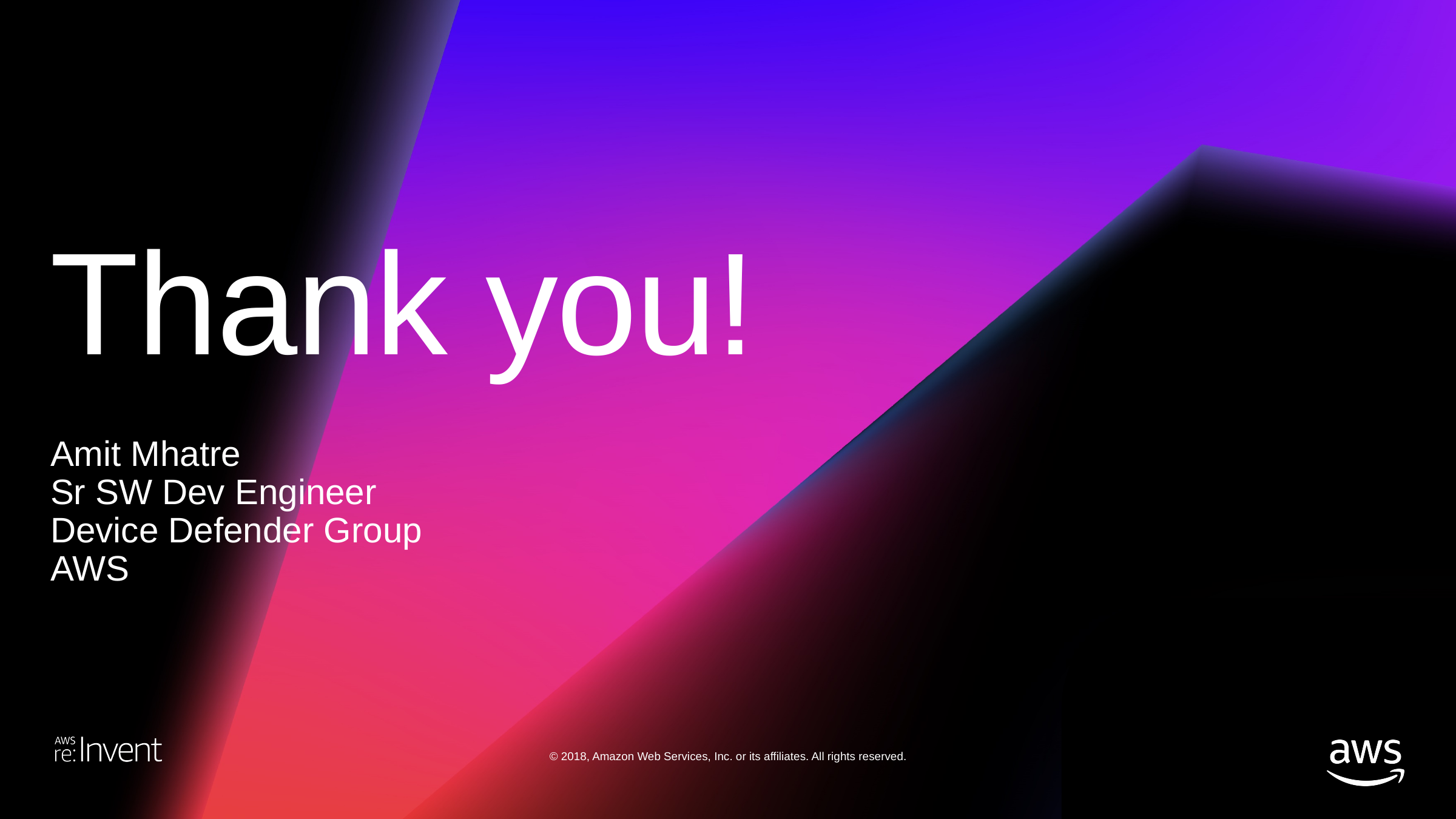

Amit Mhatre
Sr SW Dev Engineer
Device Defender Group
AWS